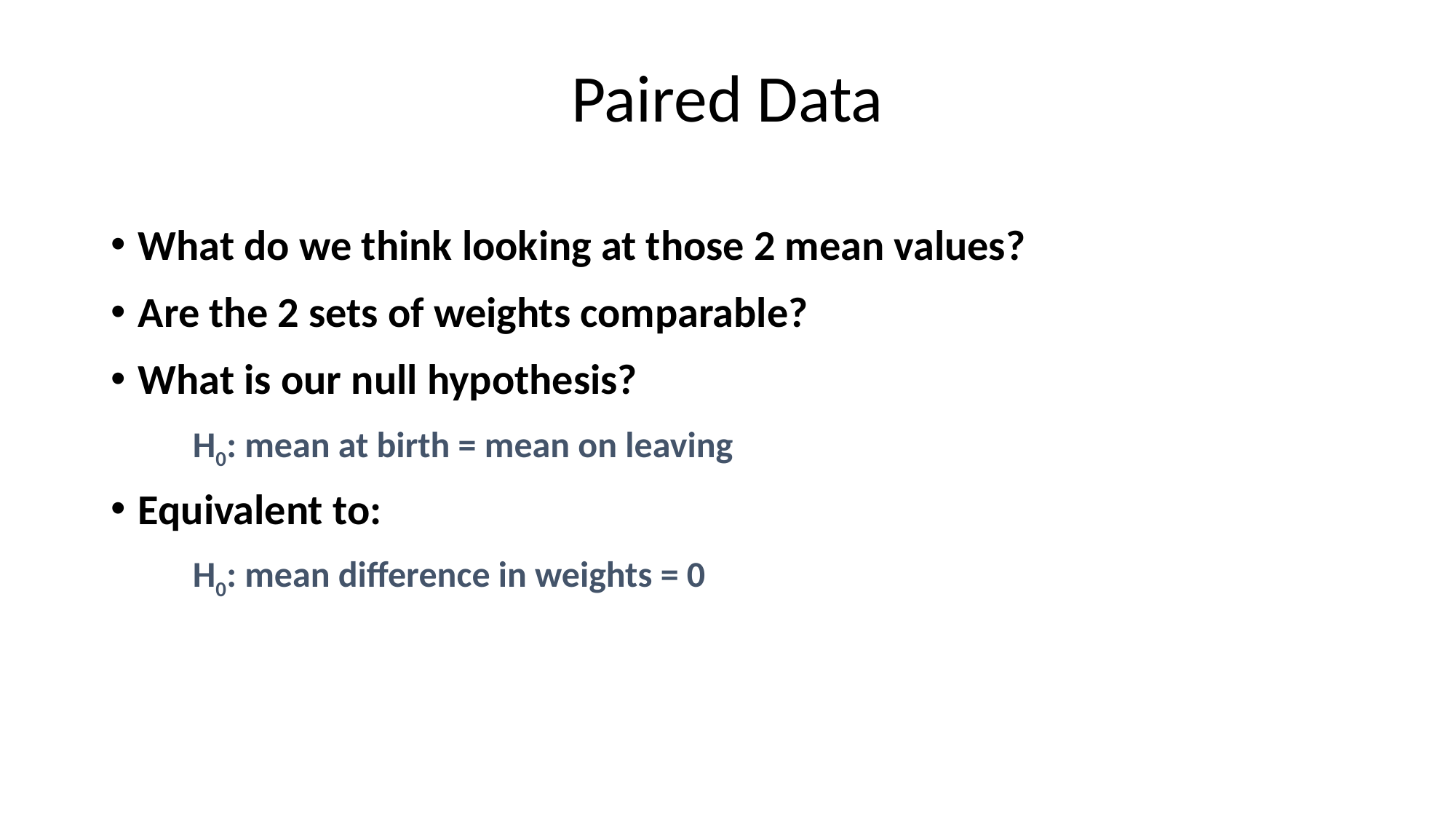

# Paired Data
What do we think looking at those 2 mean values?
Are the 2 sets of weights comparable?
What is our null hypothesis?
	H0: mean at birth = mean on leaving
Equivalent to:
	H0: mean difference in weights = 0